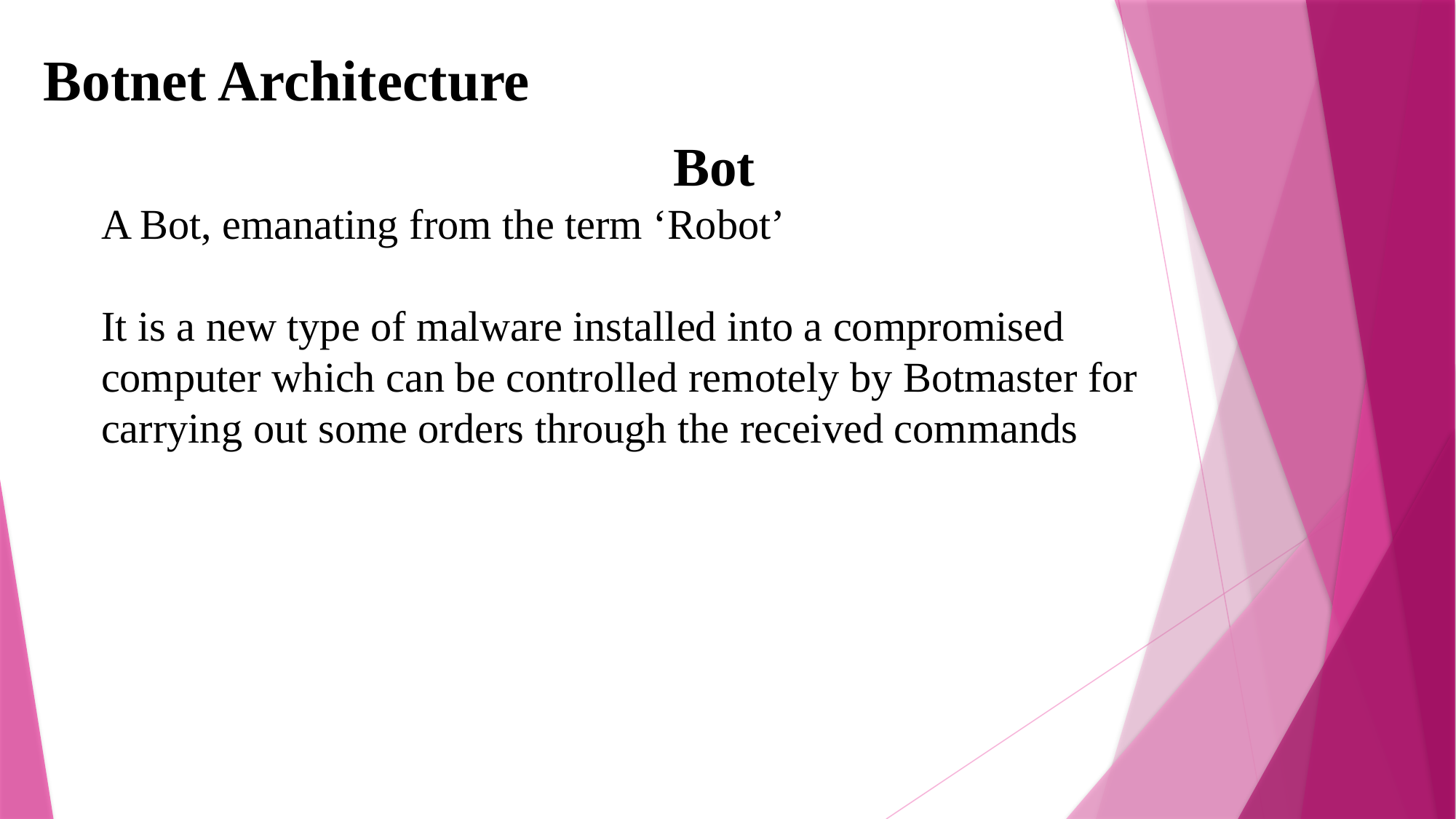

# Botnet Architecture
Bot
A Bot, emanating from the term ‘Robot’

It is a new type of malware installed into a compromised
computer which can be controlled remotely by Botmaster for
carrying out some orders through the received commands